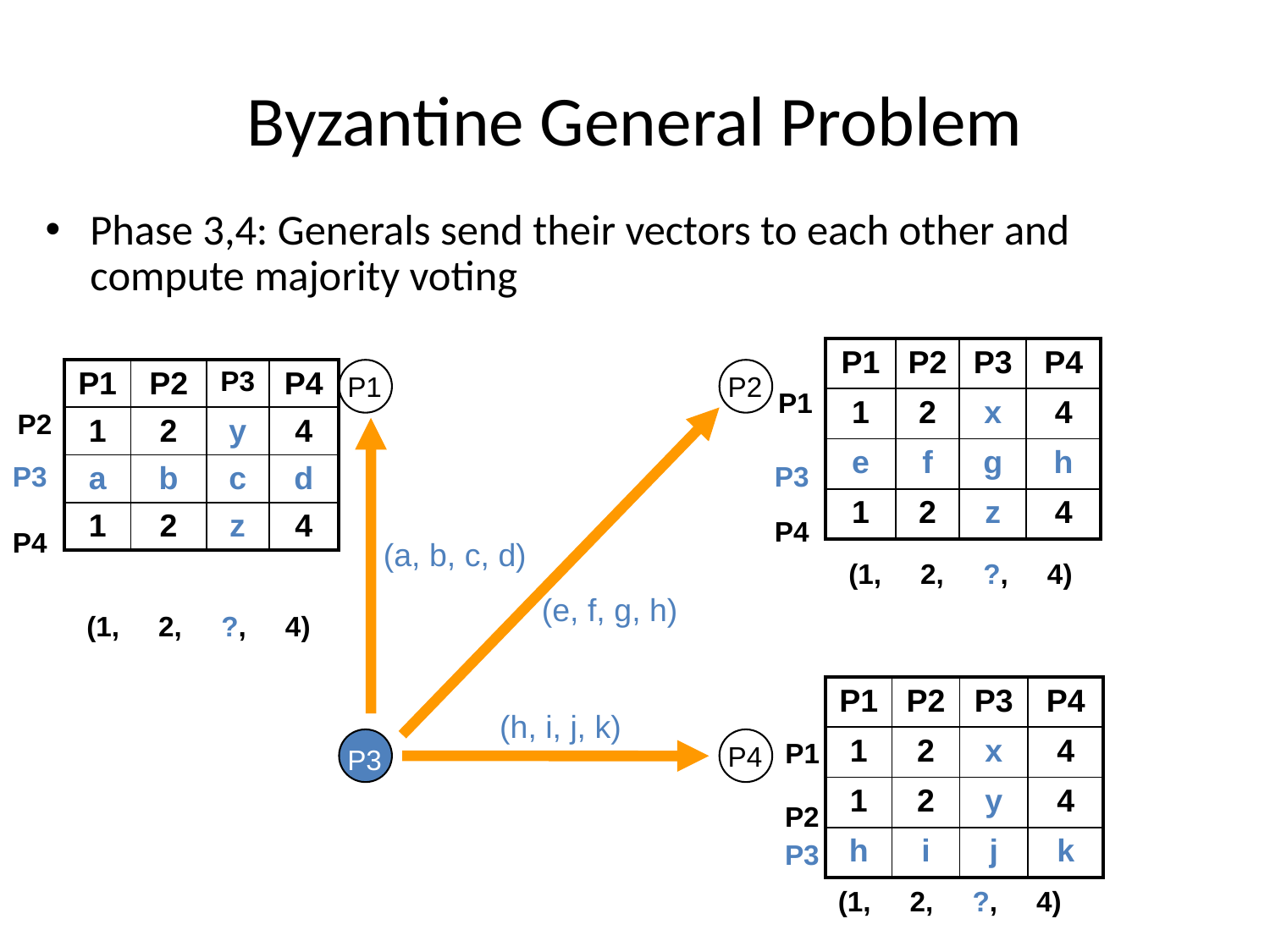

# Byzantine General Problem
Phase 3,4: Generals send their vectors to each other and compute majority voting
| P1 | P2 | P3 | P4 |
| --- | --- | --- | --- |
| 1 | 2 | x | 4 |
| e | f | g | h |
| 1 | 2 | z | 4 |
| P1 | P2 | P3 | P4 |
| --- | --- | --- | --- |
| 1 | 2 | y | 4 |
| a | b | c | d |
| 1 | 2 | z | 4 |

P1
P2
P1
P2

P3
P3
P4
P4
(a, b, c, d)
(1,     2,     ?,     4)
(e, f, g, h)
(1,     2,     ?,     4)
| P1 | P2 | P3 | P4 |
| --- | --- | --- | --- |
| 1 | 2 | x | 4 |
| 1 | 2 | y | 4 |
| h | i | j | k |
(h, i, j, k)

P1
P4
P3

P2
P3
(1,     2,     ?,     4)